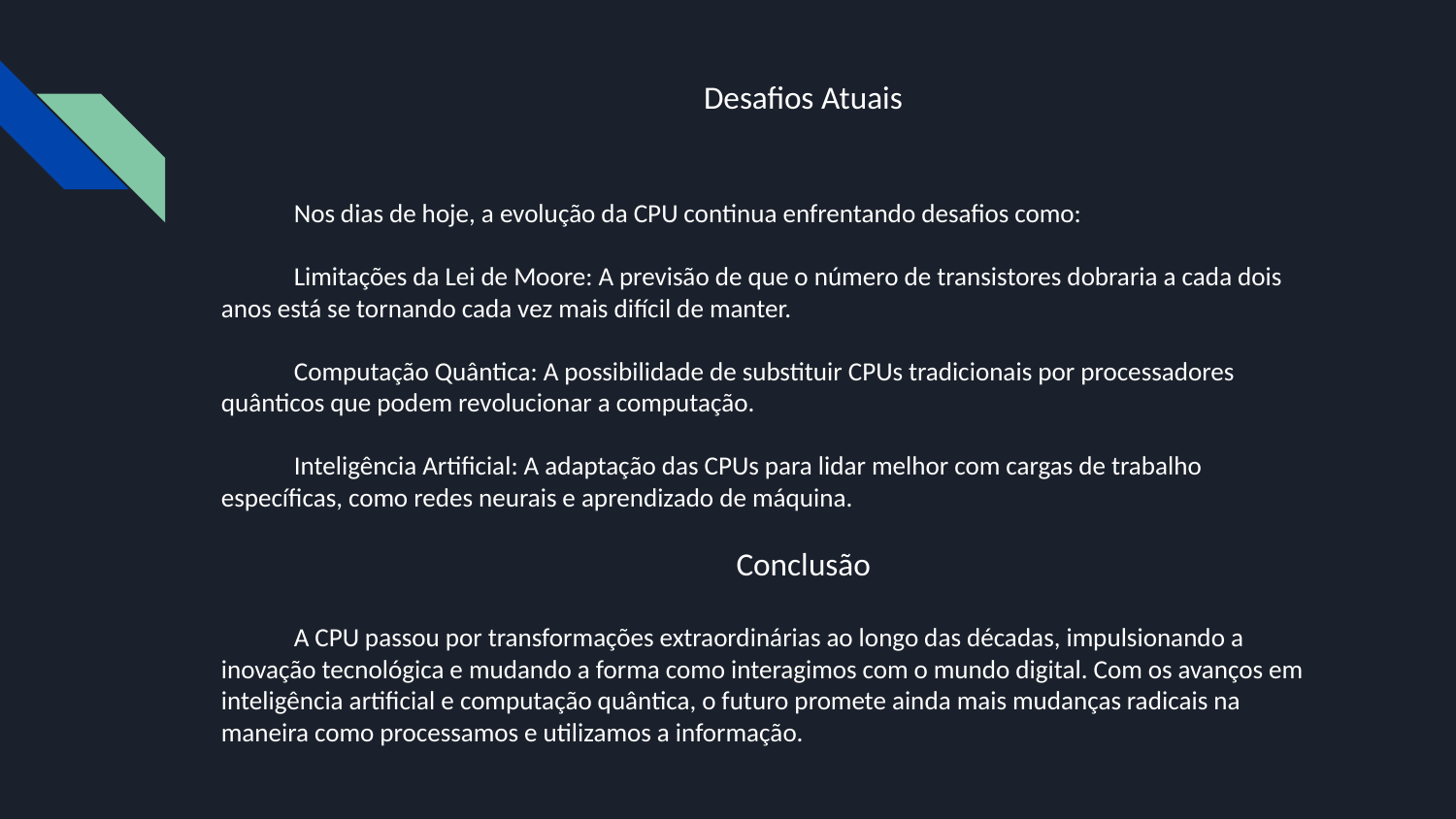

# Desafios Atuais

Nos dias de hoje, a evolução da CPU continua enfrentando desafios como:

Limitações da Lei de Moore: A previsão de que o número de transistores dobraria a cada dois anos está se tornando cada vez mais difícil de manter.

Computação Quântica: A possibilidade de substituir CPUs tradicionais por processadores quânticos que podem revolucionar a computação.

Inteligência Artificial: A adaptação das CPUs para lidar melhor com cargas de trabalho específicas, como redes neurais e aprendizado de máquina.

Conclusão

A CPU passou por transformações extraordinárias ao longo das décadas, impulsionando a inovação tecnológica e mudando a forma como interagimos com o mundo digital. Com os avanços em inteligência artificial e computação quântica, o futuro promete ainda mais mudanças radicais na maneira como processamos e utilizamos a informação.